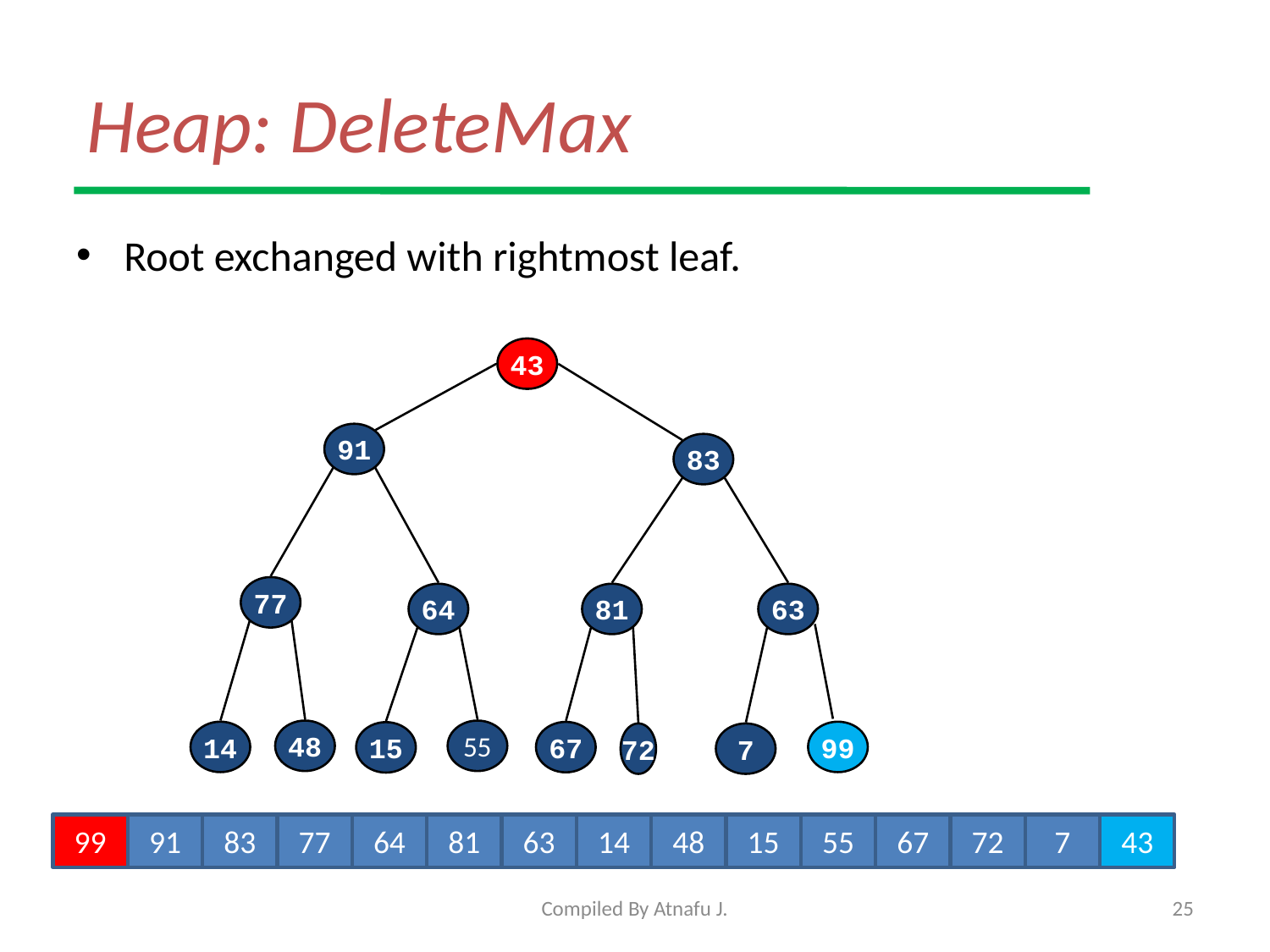

# Heap: DeleteMax
Root exchanged with rightmost leaf.

43
91
83
77
64
63
48
55
14
67
15
72
7
81
99
99
91
83
77
64
81
63
14
48
15
55
67
72
7
43
Compiled By Atnafu J.
25